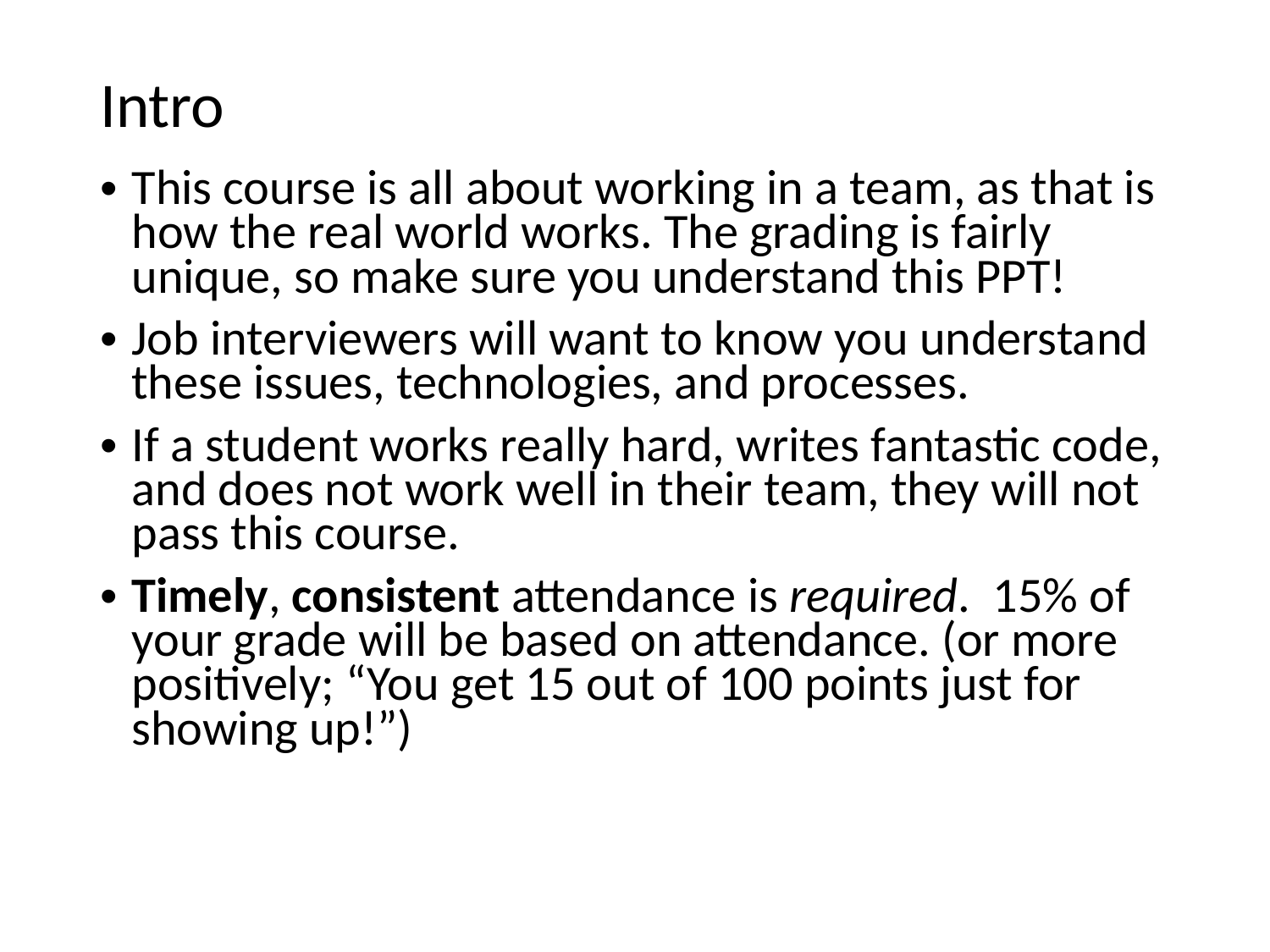

# Intro
This course is all about working in a team, as that is how the real world works. The grading is fairly unique, so make sure you understand this PPT!
Job interviewers will want to know you understand these issues, technologies, and processes.
If a student works really hard, writes fantastic code, and does not work well in their team, they will not pass this course.
Timely, consistent attendance is required.  15% of your grade will be based on attendance. (or more positively; “You get 15 out of 100 points just for showing up!”)